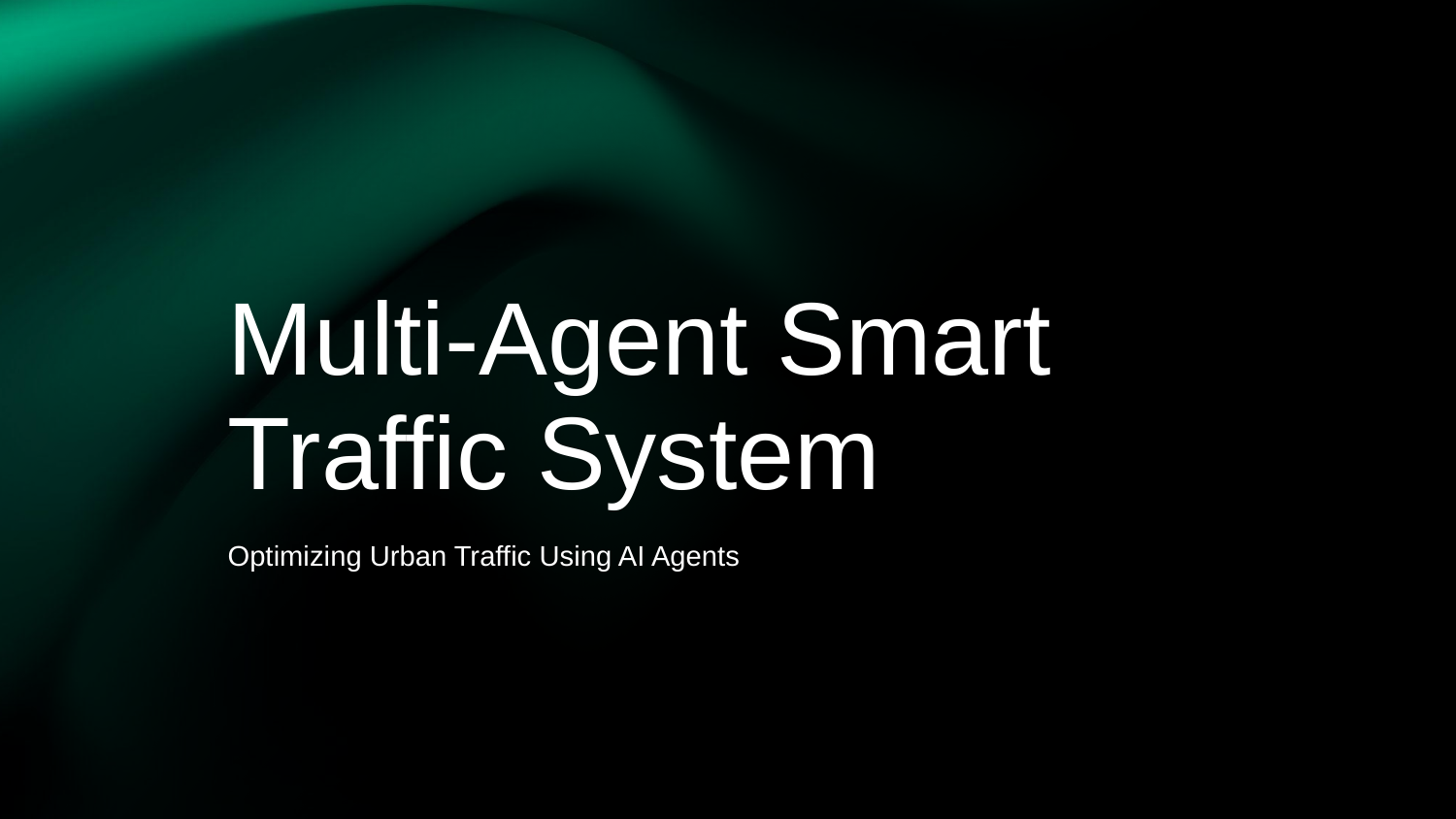

# Multi-Agent Smart Traffic System
Optimizing Urban Traffic Using AI Agents